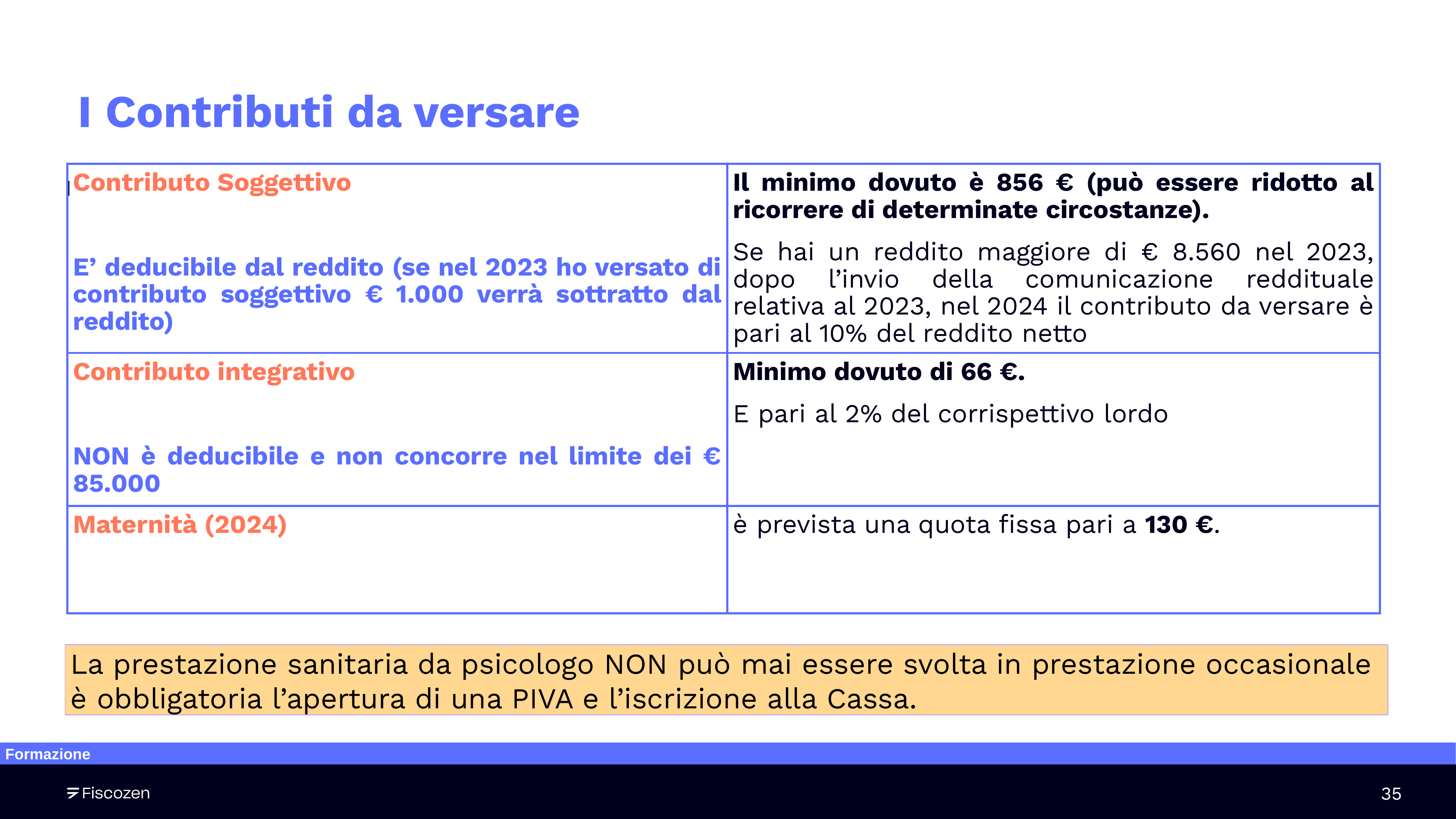

I Contributi da versare
| Contributo Soggettivo E’ deducibile dal reddito (se nel 2023 ho versato di contributo soggettivo € 1.000 verrà sottratto dal reddito) | Il minimo dovuto è 856 € (può essere ridotto al ricorrere di determinate circostanze). Se hai un reddito maggiore di € 8.560 nel 2023, dopo l’invio della comunicazione reddituale relativa al 2023, nel 2024 il contributo da versare è pari al 10% del reddito netto |
| --- | --- |
| Contributo integrativo NON è deducibile e non concorre nel limite dei € 85.000 | Minimo dovuto di 66 €. E pari al 2% del corrispettivo lordo |
| Maternità (2024) | è prevista una quota fissa pari a 130 €. |
I
La prestazione sanitaria da psicologo NON può mai essere svolta in prestazione occasionale è obbligatoria l’apertura di una PIVA e l’iscrizione alla Cassa.
Formazione
35